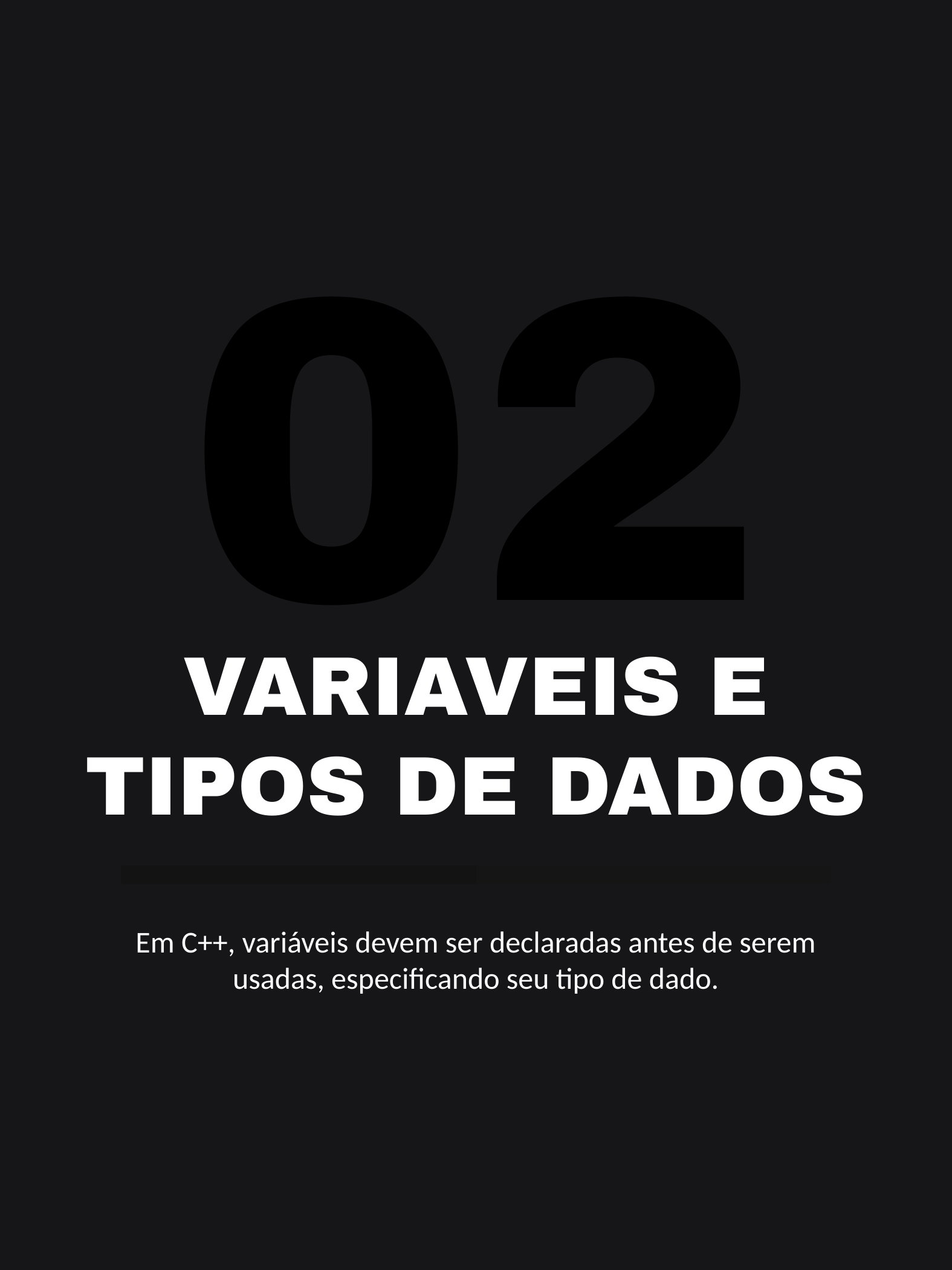

02
VARIAVEIS E TIPOS DE DADOS

Em C++, variáveis devem ser declaradas antes de serem usadas, especificando seu tipo de dado.
Introdução ao C++ - Victor Fortunato
5